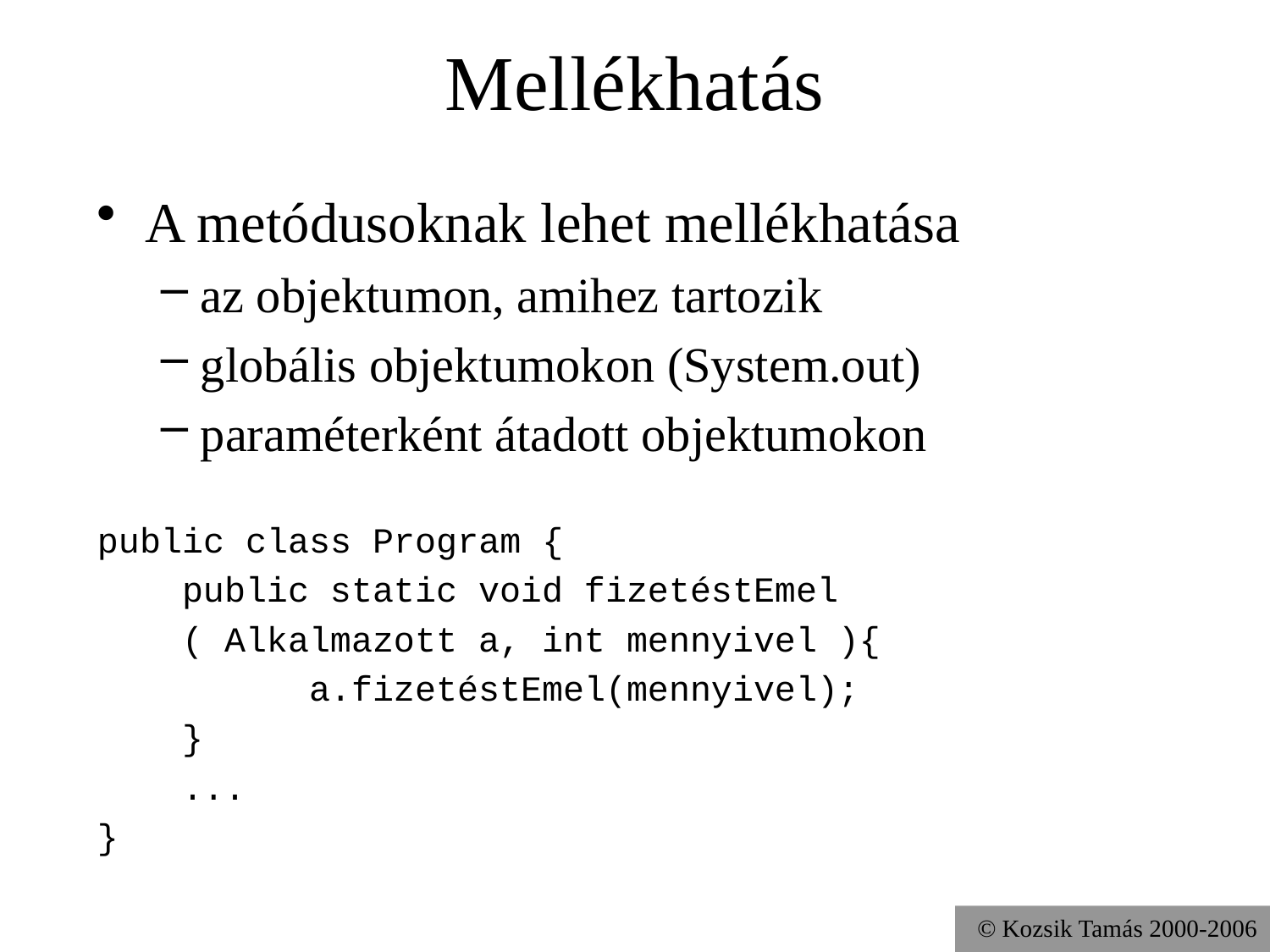

# Mellékhatás
A metódusoknak lehet mellékhatása
az objektumon, amihez tartozik
globális objektumokon (System.out)
paraméterként átadott objektumokon

public class Program {
    public static void fizetéstEmel
    ( Alkalmazott a, int mennyivel ){
          a.fizetéstEmel(mennyivel);
    }
    ...
}
© Kozsik Tamás 2000-2006